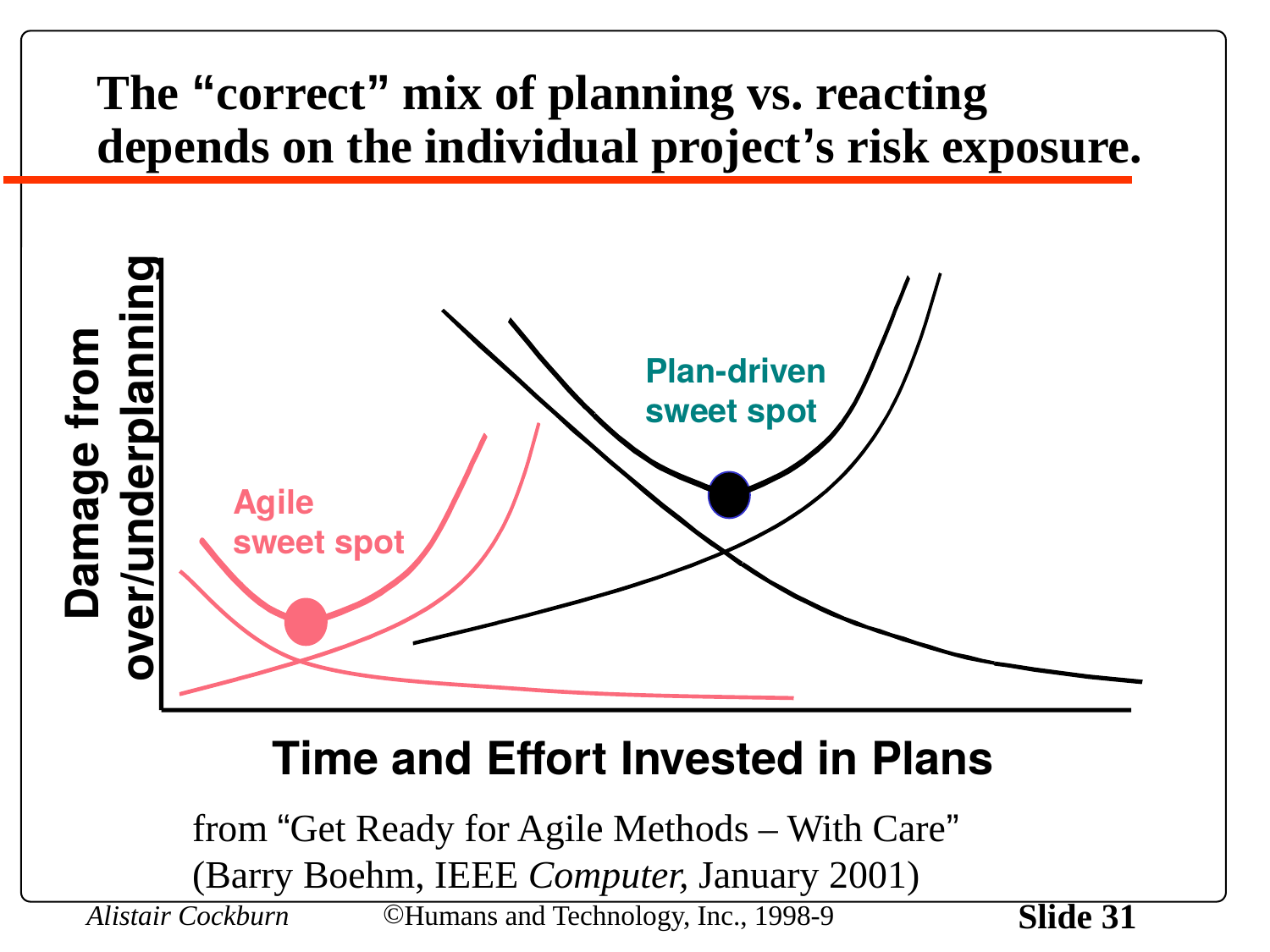

# The “correct” mix of planning vs. reacting depends on the individual project’s risk exposure.

Plan-driven
sweet spot
Damage from
over/underplanning

Agile
sweet spot

Time and Effort Invested in Plans

from “Get Ready for Agile Methods – With Care”
(Barry Boehm, IEEE Computer, January 2001)